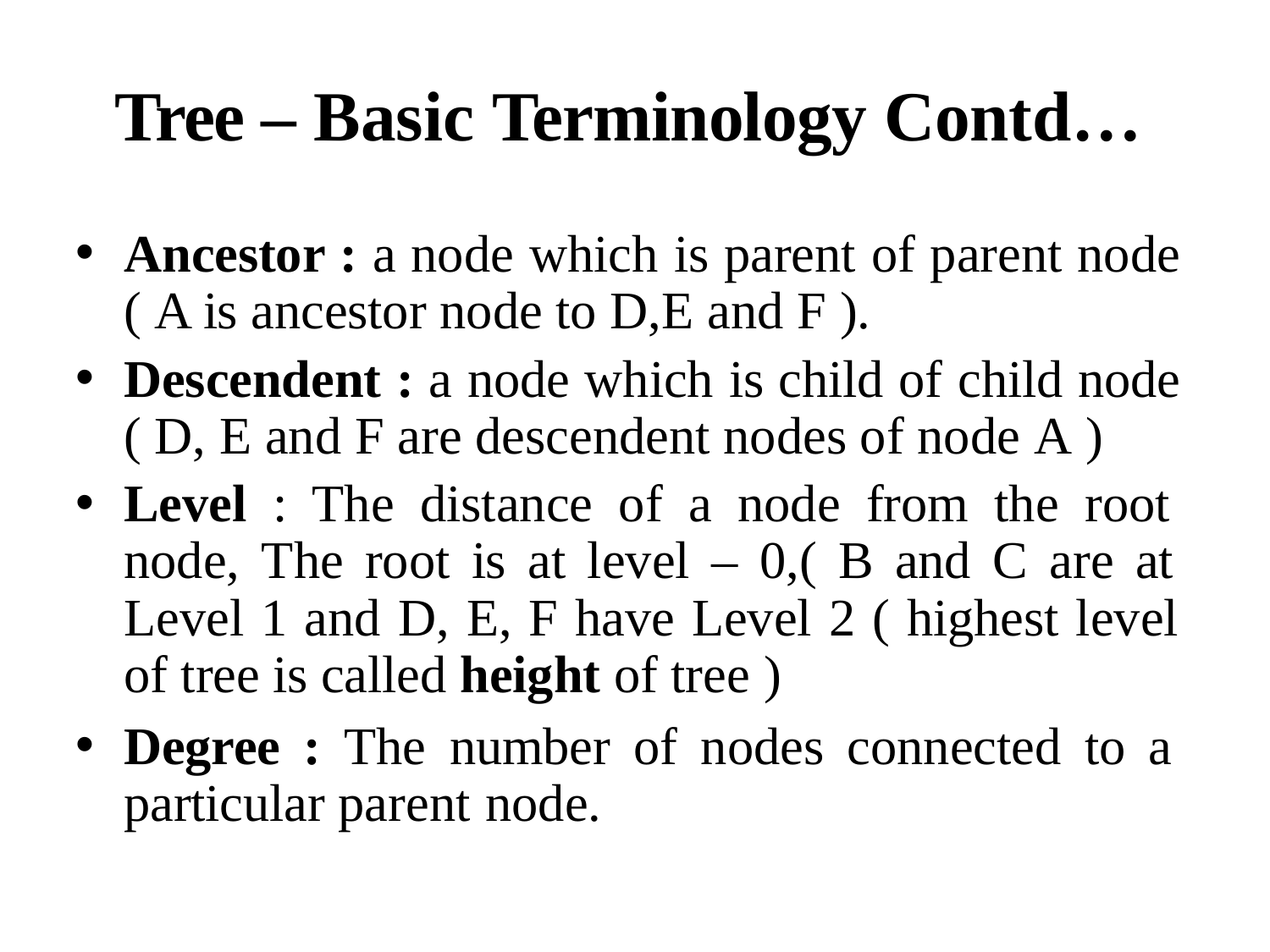

# Tree – Basic Terminology Contd…
Ancestor : a node which is parent of parent node  ( A is ancestor node to D,E and F ).
Descendent : a node which is child of child node  ( D, E and F are descendent nodes of node A )
Level : The distance of a node from the root  node, The root is at level – 0,( B and C are at  Level 1 and D, E, F have Level 2 ( highest level  of tree is called height of tree )
Degree : The number of nodes connected to a  particular parent node.